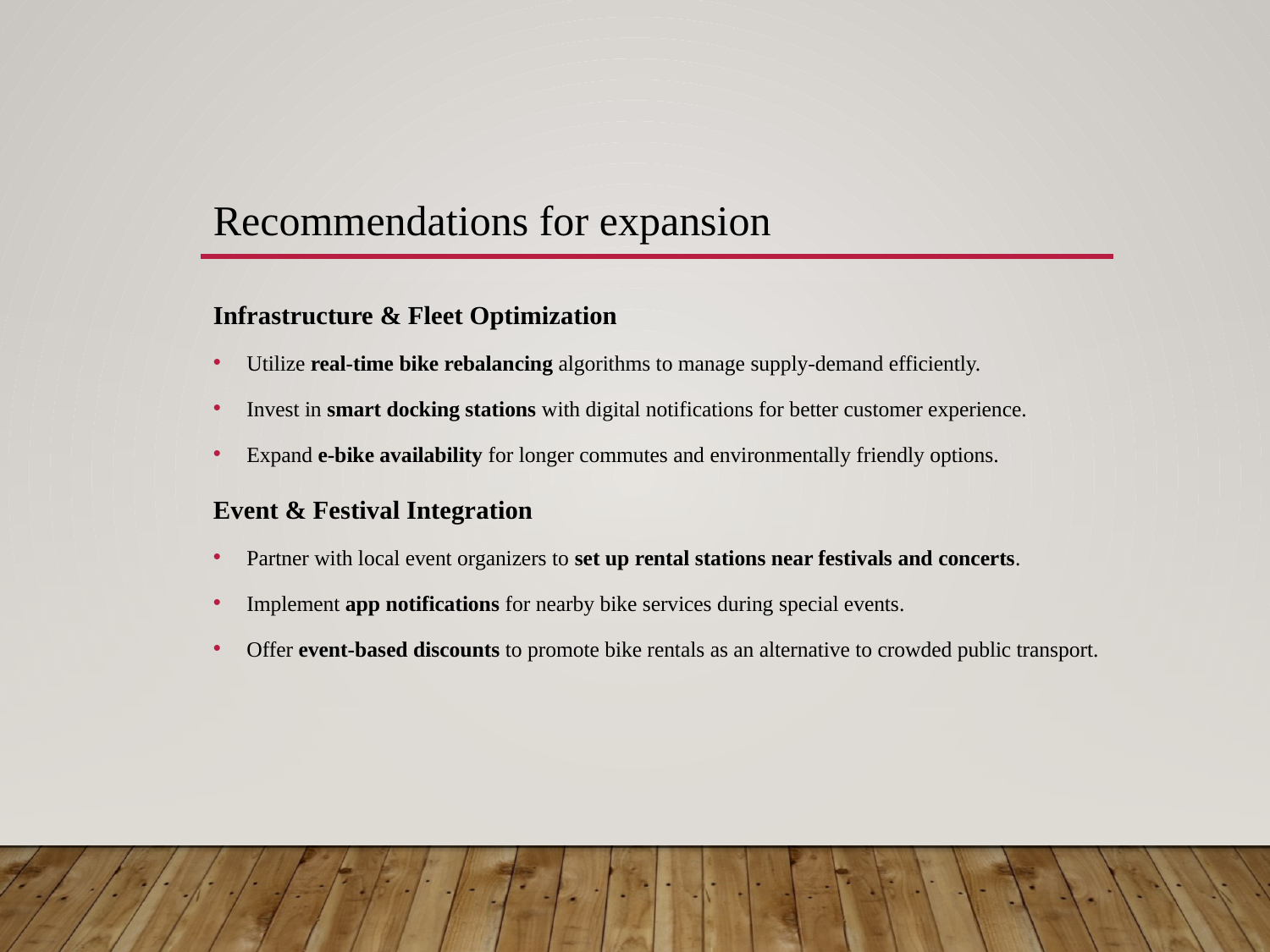

# Recommendations for expansion
Infrastructure & Fleet Optimization
Utilize real-time bike rebalancing algorithms to manage supply-demand efficiently.
Invest in smart docking stations with digital notifications for better customer experience.
Expand e-bike availability for longer commutes and environmentally friendly options.
Event & Festival Integration
Partner with local event organizers to set up rental stations near festivals and concerts.
Implement app notifications for nearby bike services during special events.
Offer event-based discounts to promote bike rentals as an alternative to crowded public transport.